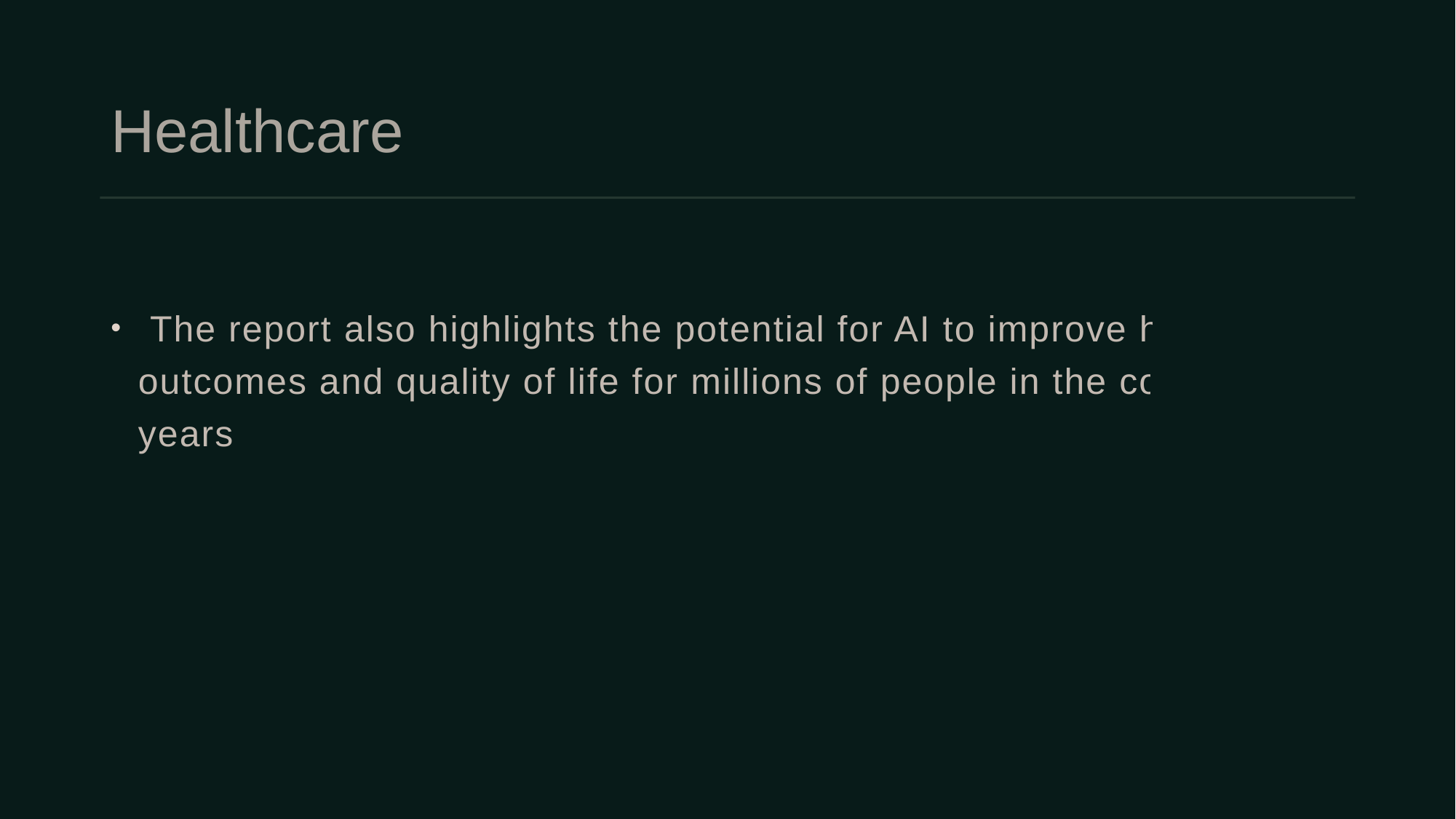

# Healthcare
 The report also highlights the potential for AI to improve health outcomes and quality of life for millions of people in the coming years.